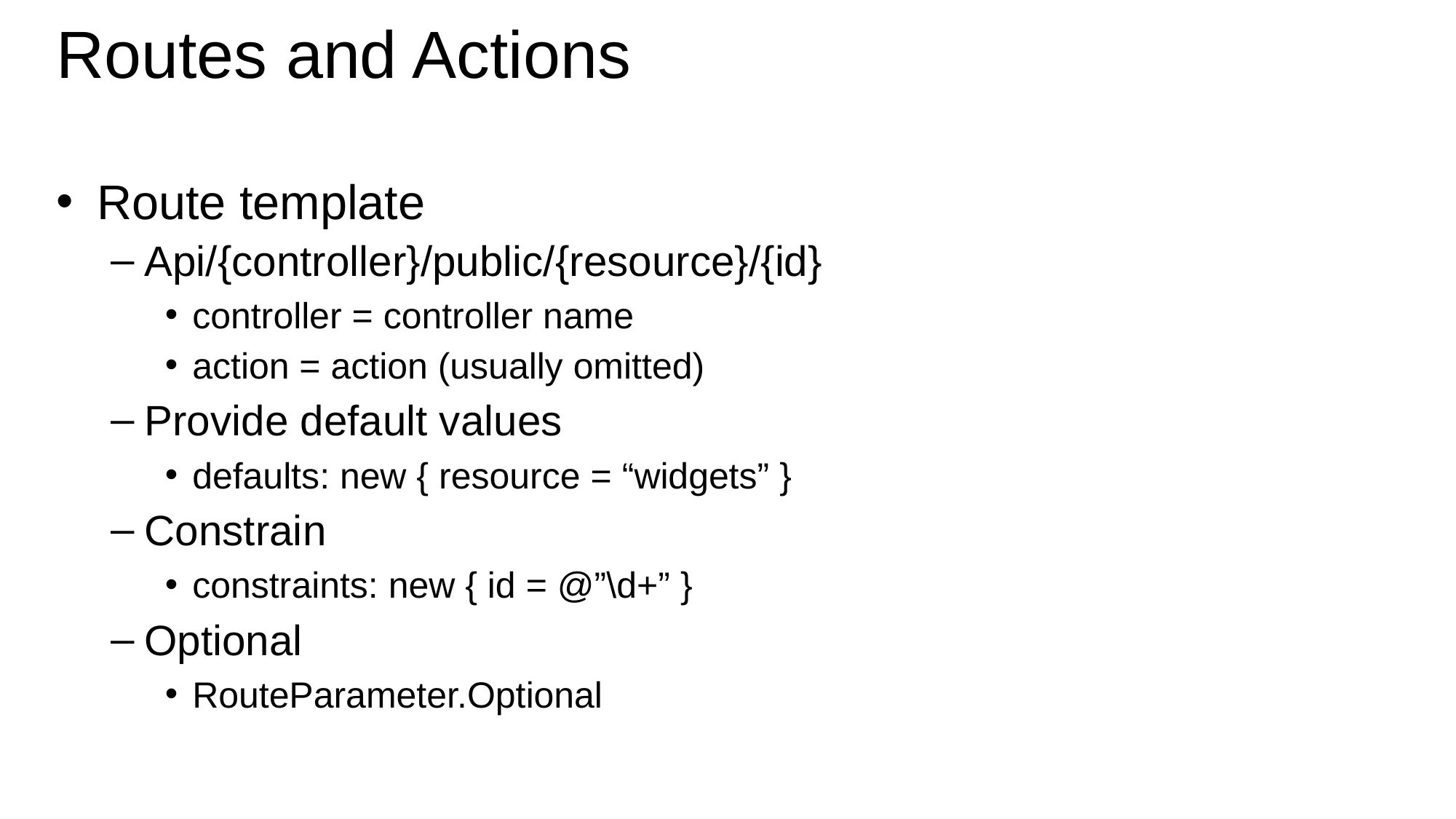

# Routes and Actions
Route template
Api/{controller}/public/{resource}/{id}
controller = controller name
action = action (usually omitted)
Provide default values
defaults: new { resource = “widgets” }
Constrain
constraints: new { id = @”\d+” }
Optional
RouteParameter.Optional